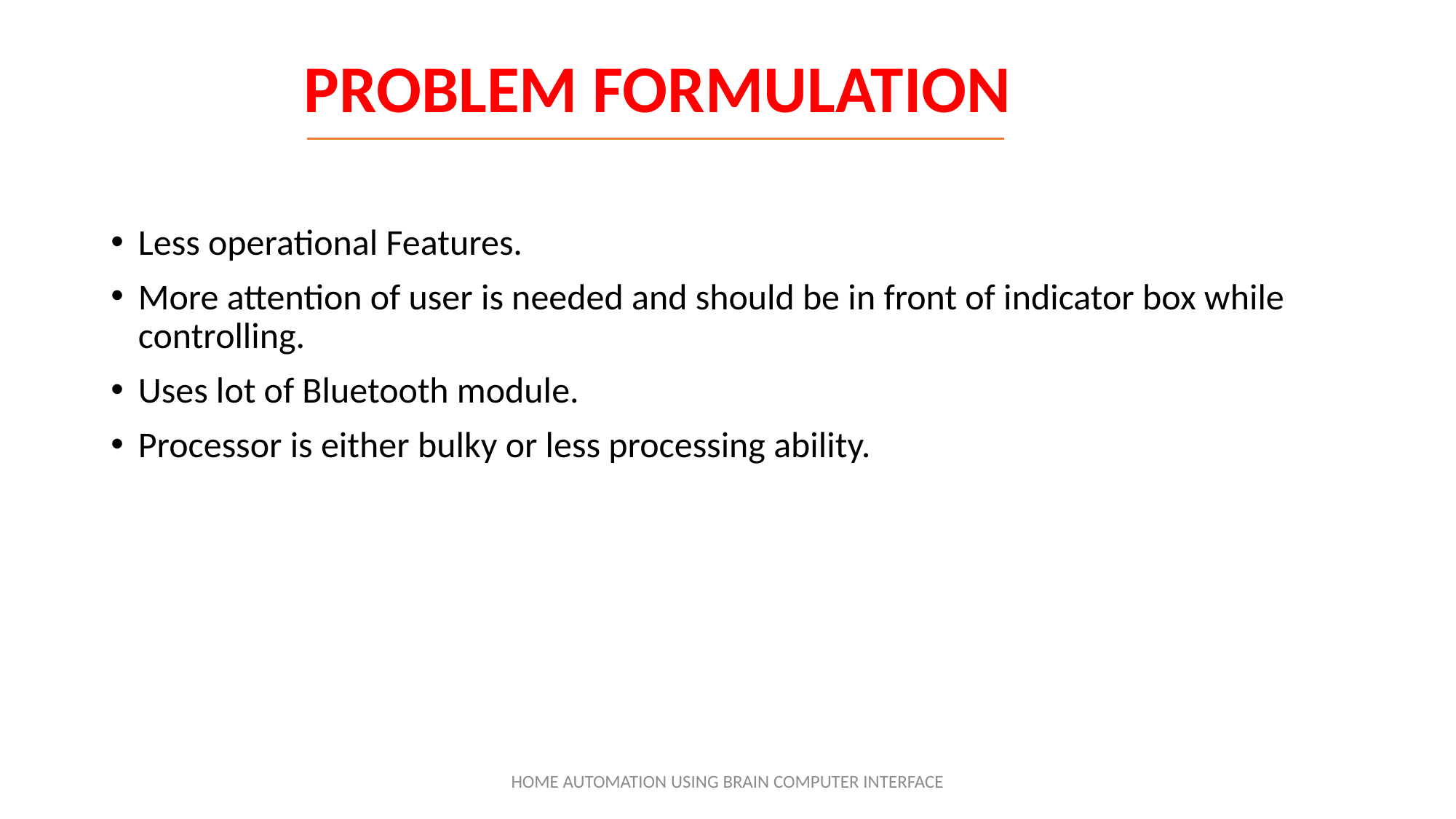

# PROBLEM FORMULATION
Less operational Features.
More attention of user is needed and should be in front of indicator box while controlling.
Uses lot of Bluetooth module.
Processor is either bulky or less processing ability.

HOME AUTOMATION USING BRAIN COMPUTER INTERFACE